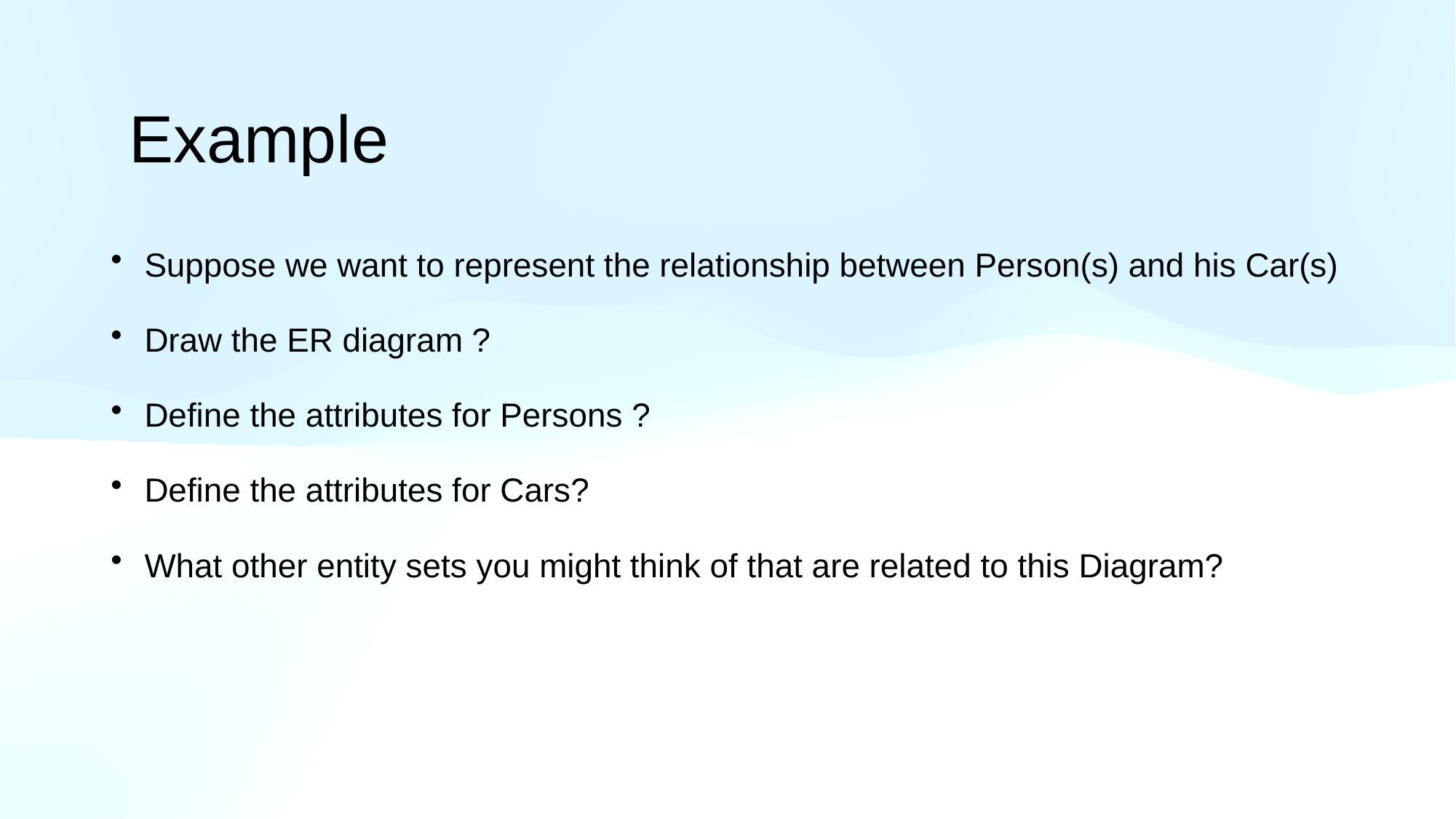

Example
Suppose we want to represent the relationship between Person(s) and his Car(s)
Draw the ER diagram ?
Define the attributes for Persons ?
Define the attributes for Cars?
What other entity sets you might think of that are related to this Diagram?